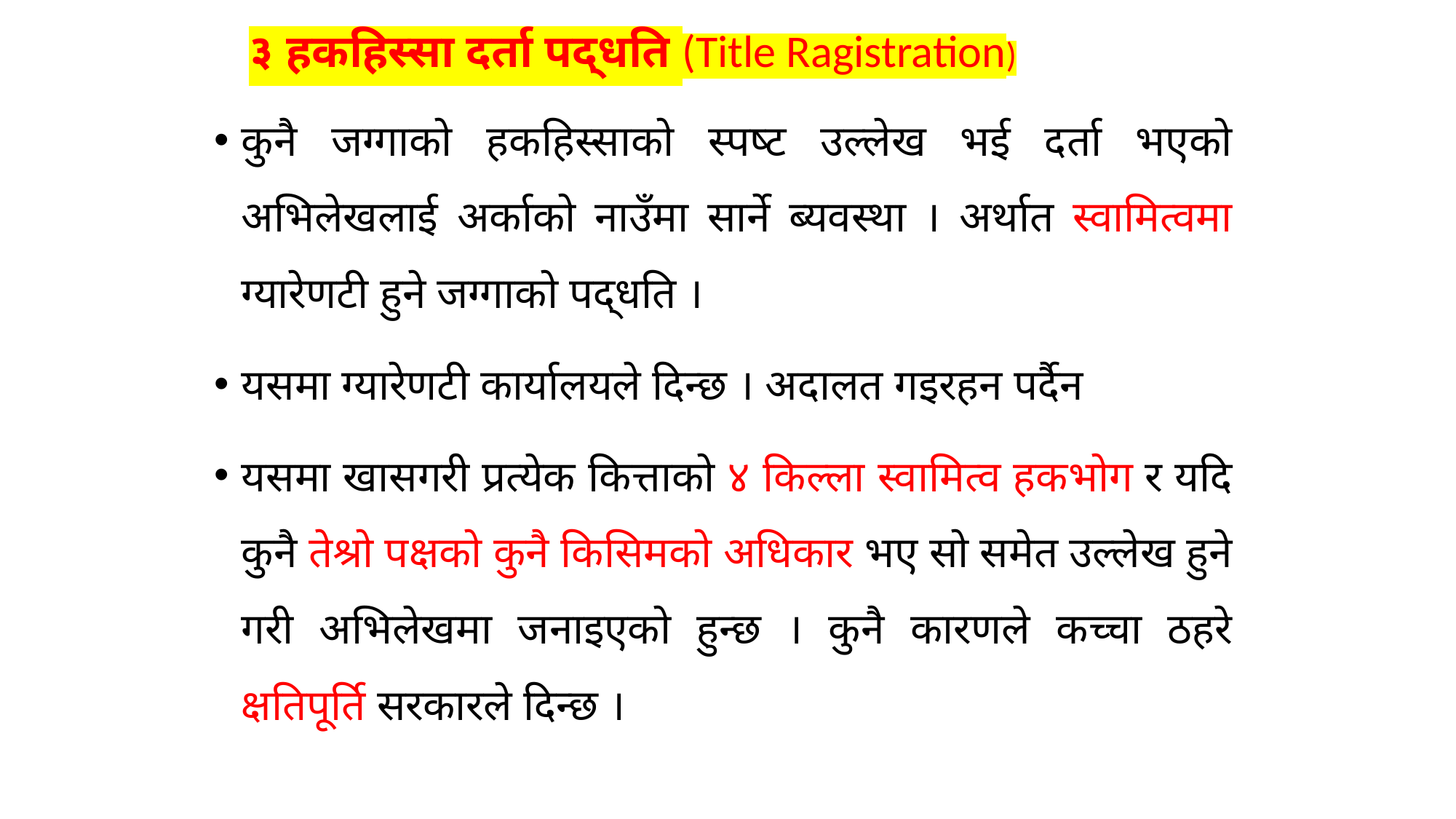

# ३ हकहिस्सा दर्ता पद्धति (Title Ragistration)
कुनै जग्गाको हकहिस्साको स्पष्ट उल्लेख भई दर्ता भएको अभिलेखलाई अर्काको नाउँमा सार्ने ब्यवस्था । अर्थात स्वामित्वमा ग्यारेणटी हुने जग्गाको पद्धति ।
यसमा ग्यारेणटी कार्यालयले दिन्छ । अदालत गइरहन पर्दैन
यसमा खासगरी प्रत्येक कित्ताको ४ किल्ला स्वामित्व हकभोग र यदि कुनै तेश्रो पक्षको कुनै किसिमको अधिकार भए सो समेत उल्लेख हुने गरी अभिलेखमा जनाइएको हुन्छ । कुनै कारणले कच्चा ठहरे क्षतिपूर्ति सरकारले दिन्छ ।